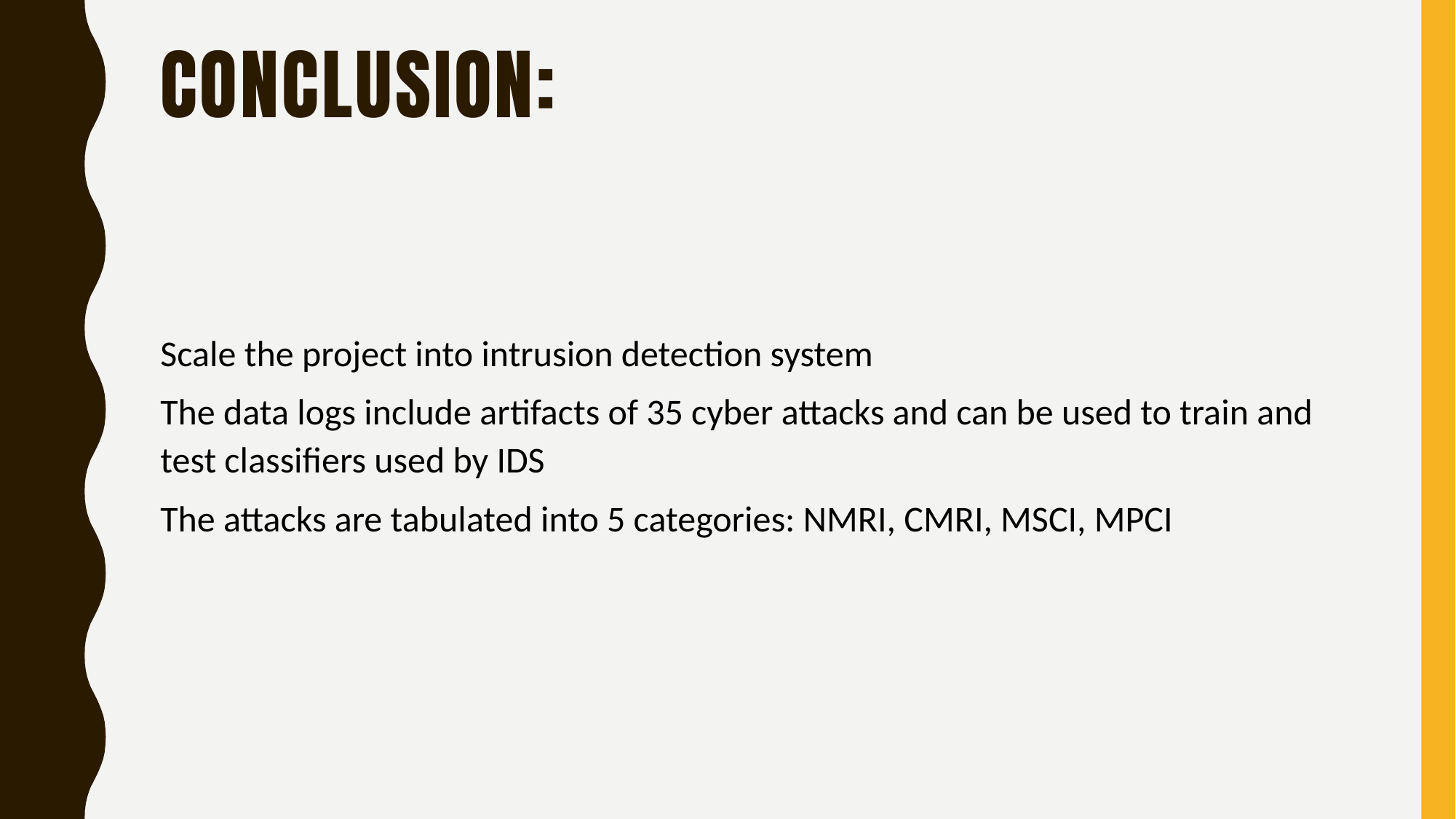

# conclusion:

Scale the project into intrusion detection system
The data logs include artifacts of 35 cyber attacks and can be used to train and test classifiers used by IDS
The attacks are tabulated into 5 categories: NMRI, CMRI, MSCI, MPCI